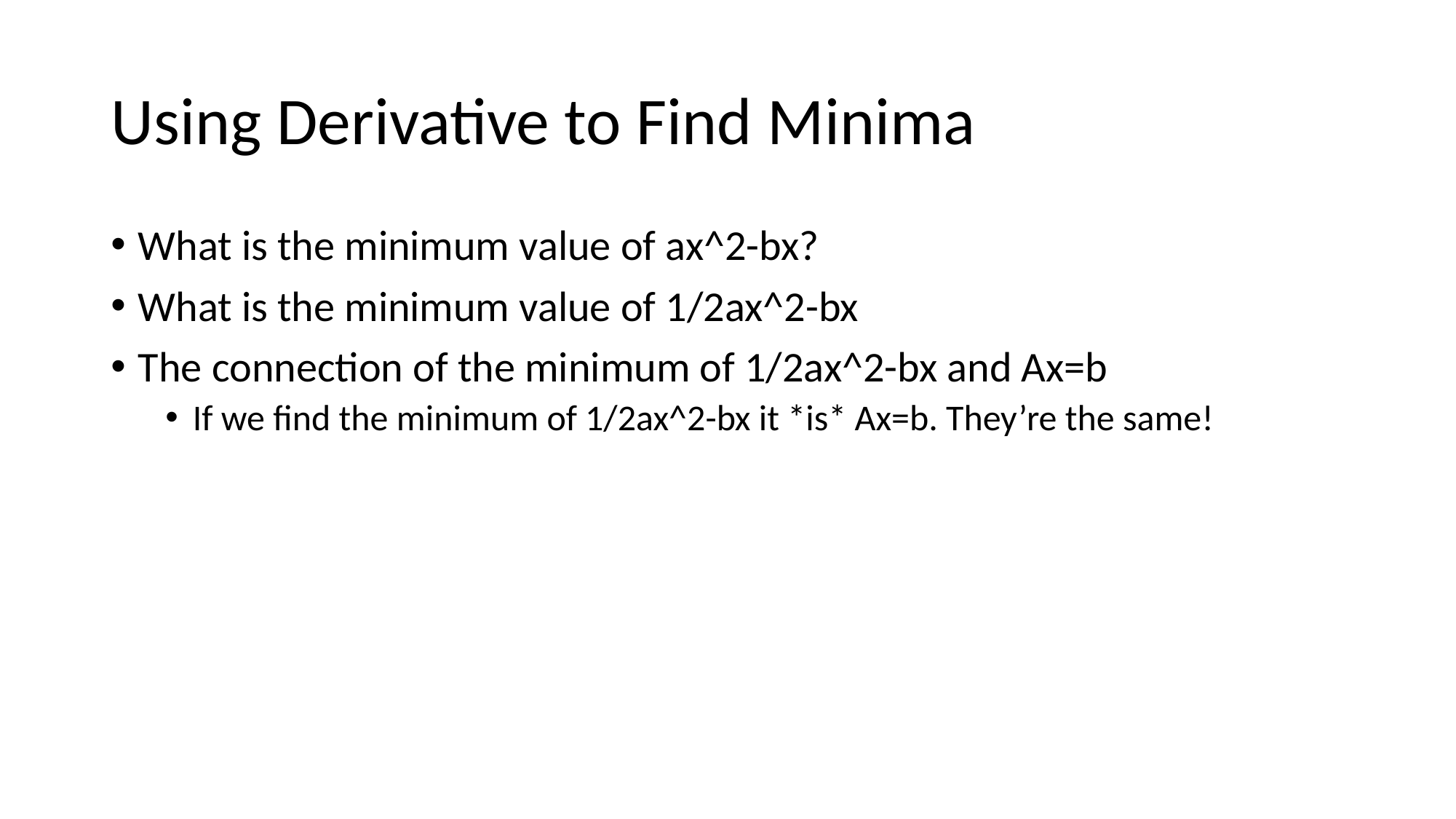

# Using Derivative to Find Minima
What is the minimum value of ax^2-bx?
What is the minimum value of 1/2ax^2-bx
The connection of the minimum of 1/2ax^2-bx and Ax=b
If we find the minimum of 1/2ax^2-bx it *is* Ax=b. They’re the same!